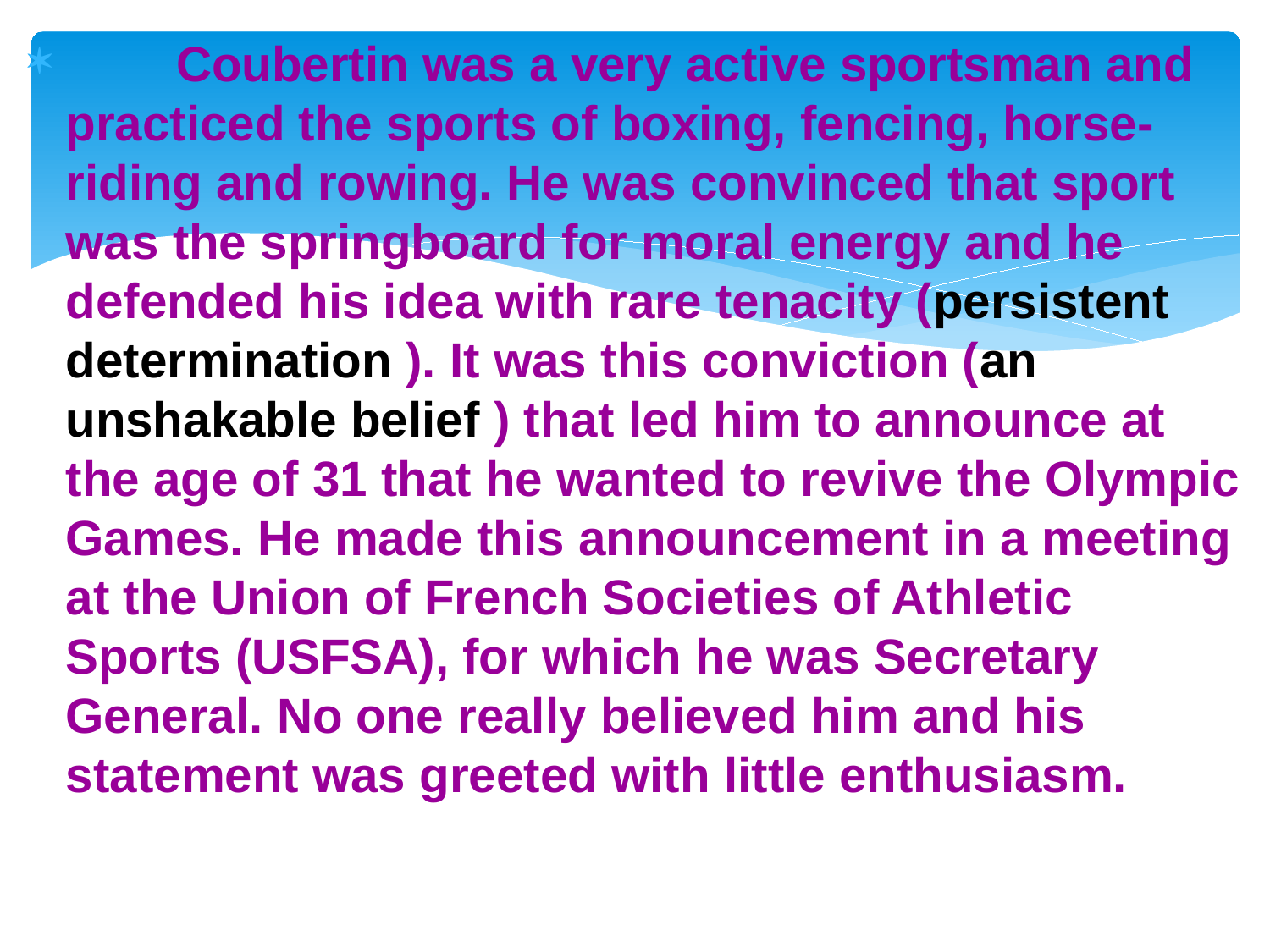

Coubertin was a very active sportsman and practiced the sports of boxing, fencing, horse-riding and rowing. He was convinced that sport was the springboard for moral energy and he defended his idea with rare tenacity (persistent determination ). It was this conviction (an unshakable belief ) that led him to announce at the age of 31 that he wanted to revive the Olympic Games. He made this announcement in a meeting at the Union of French Societies of Athletic Sports (USFSA), for which he was Secretary General. No one really believed him and his statement was greeted with little enthusiasm.